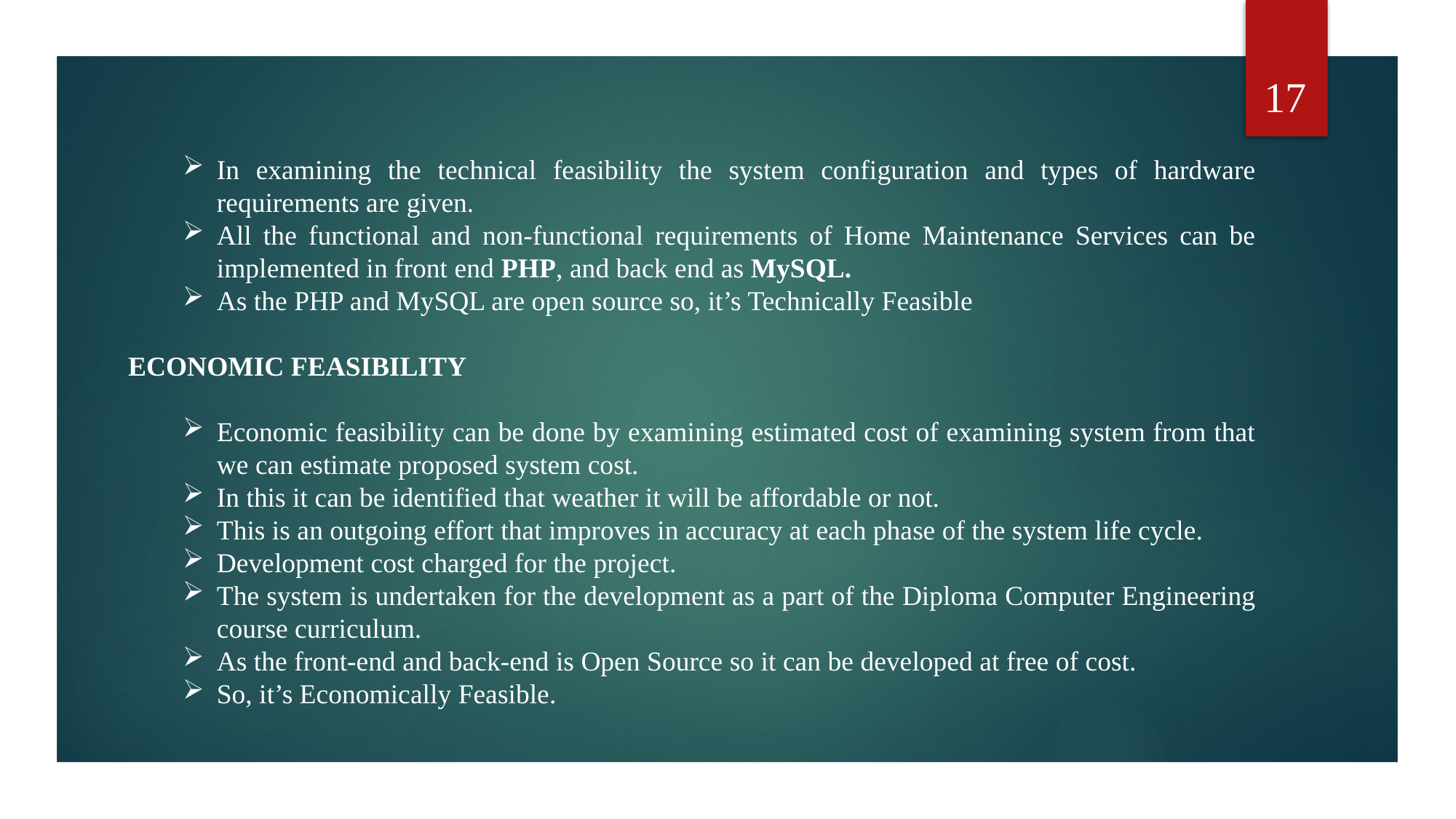

17
In examining the technical feasibility the system configuration and types of hardware requirements are given.
All the functional and non-functional requirements of Home Maintenance Services can be implemented in front end PHP, and back end as MySQL.
As the PHP and MySQL are open source so, it’s Technically Feasible

ECONOMIC FEASIBILITY

Economic feasibility can be done by examining estimated cost of examining system from that we can estimate proposed system cost.
In this it can be identified that weather it will be affordable or not.
This is an outgoing effort that improves in accuracy at each phase of the system life cycle.
Development cost charged for the project.
The system is undertaken for the development as a part of the Diploma Computer Engineering course curriculum.
As the front-end and back-end is Open Source so it can be developed at free of cost.
So, it’s Economically Feasible.